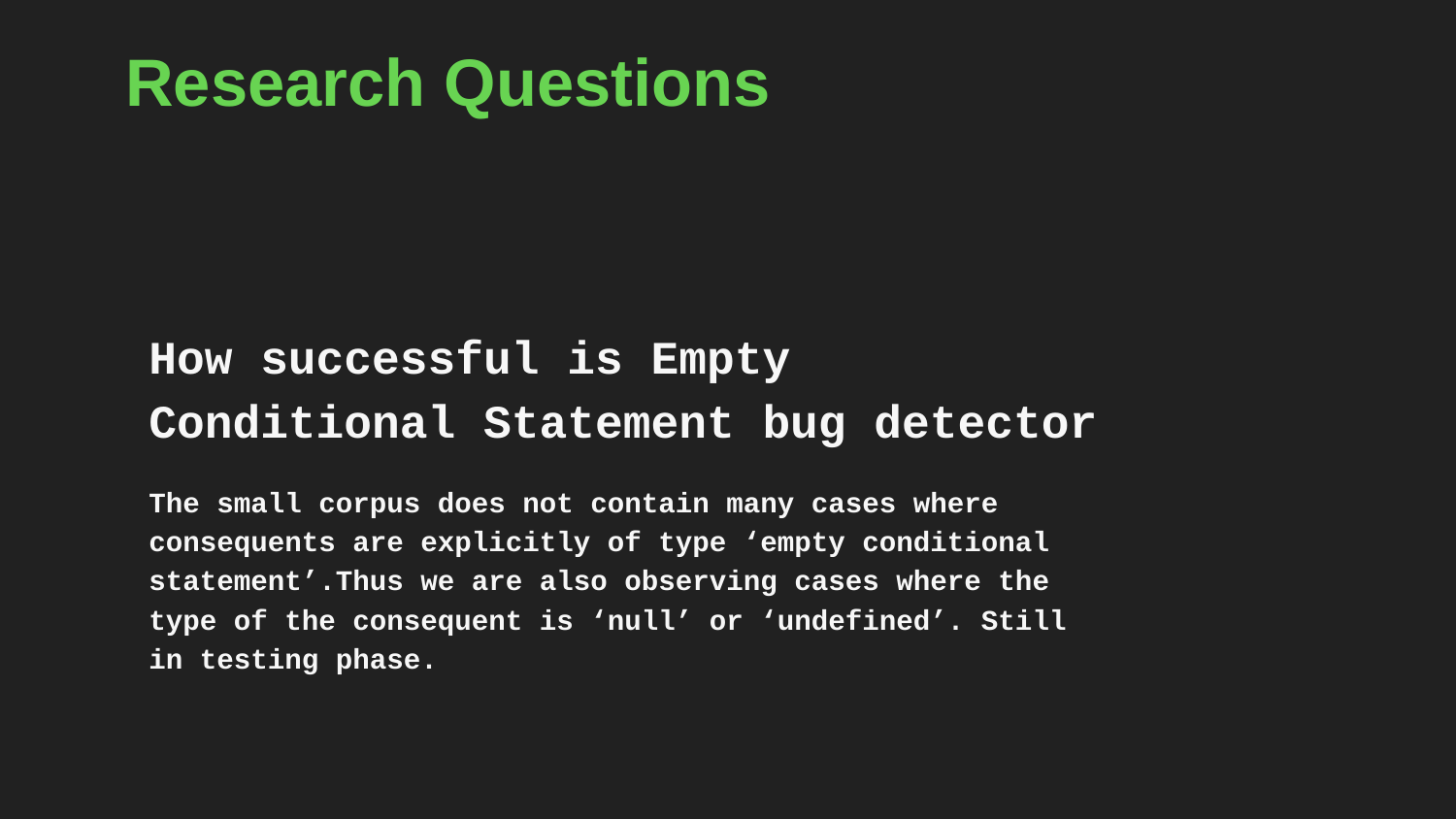

# Research Questions
How successful is Empty Conditional Statement bug detector
The small corpus does not contain many cases where consequents are explicitly of type ‘empty conditional statement’.Thus we are also observing cases where the type of the consequent is ‘null’ or ‘undefined’. Still in testing phase.